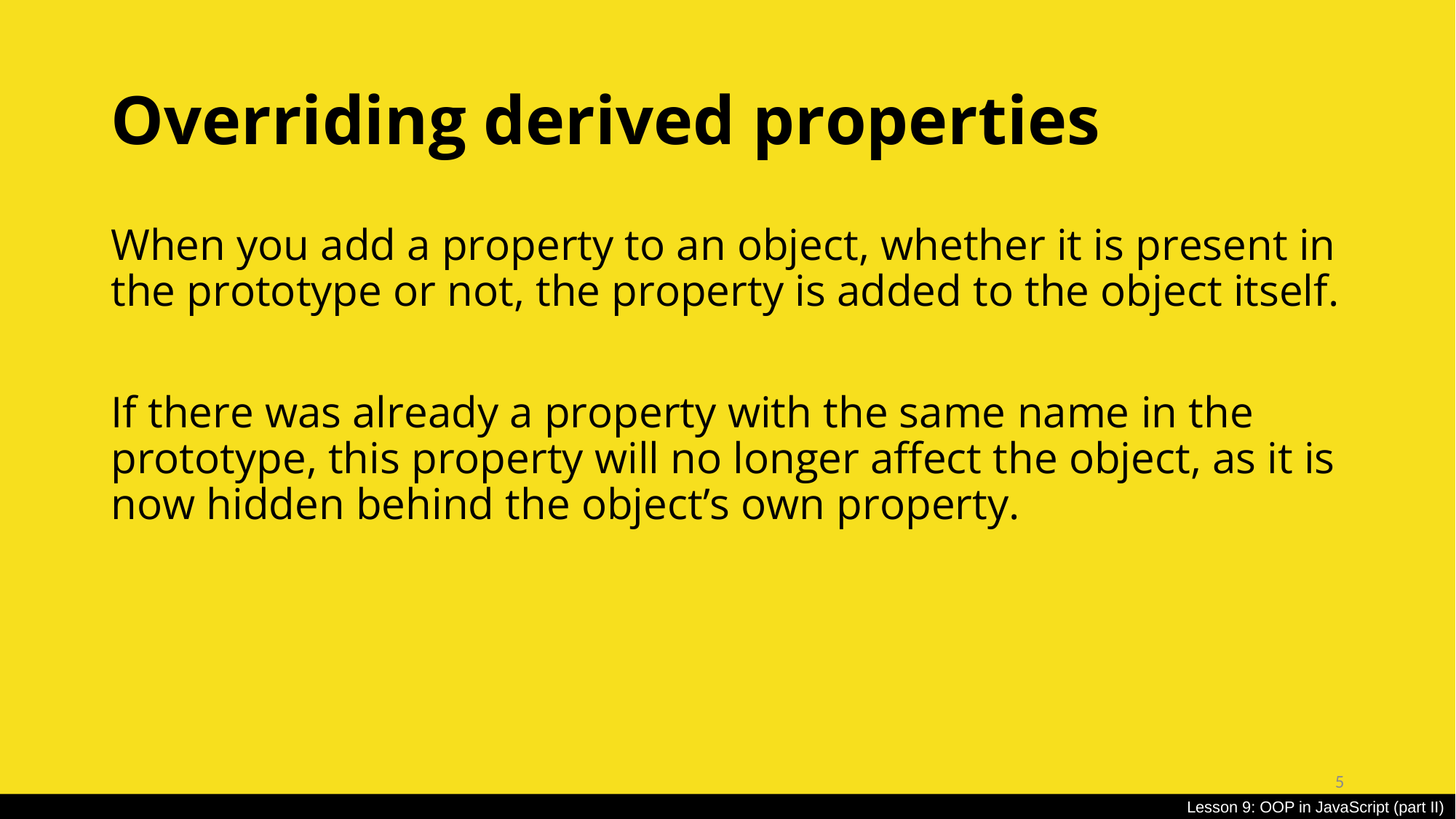

# Overriding derived properties
When you add a property to an object, whether it is present in the prototype or not, the property is added to the object itself.

If there was already a property with the same name in the prototype, this property will no longer affect the object, as it is now hidden behind the object’s own property.
5
Lesson 9: OOP in JavaScript (part II)